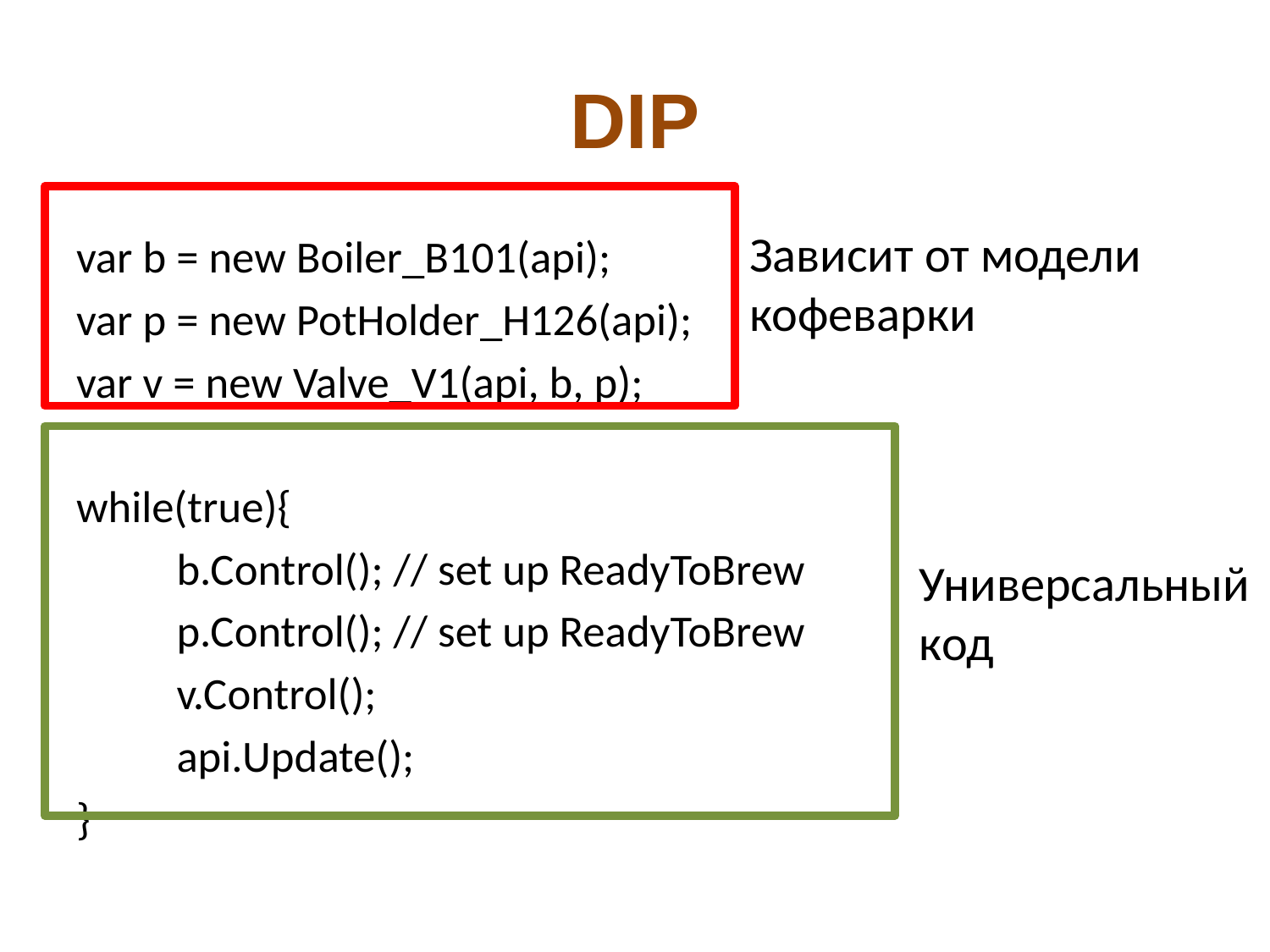

# DIP

Зависит от модели
кофеварки
var b = new Boiler_B101(api);
var p = new PotHolder_H126(api);
var v = new Valve_V1(api, b, p);

while(true){
	b.Control(); // set up ReadyToBrew
	p.Control(); // set up ReadyToBrew
	v.Control();
	api.Update();
}

Универсальный
код